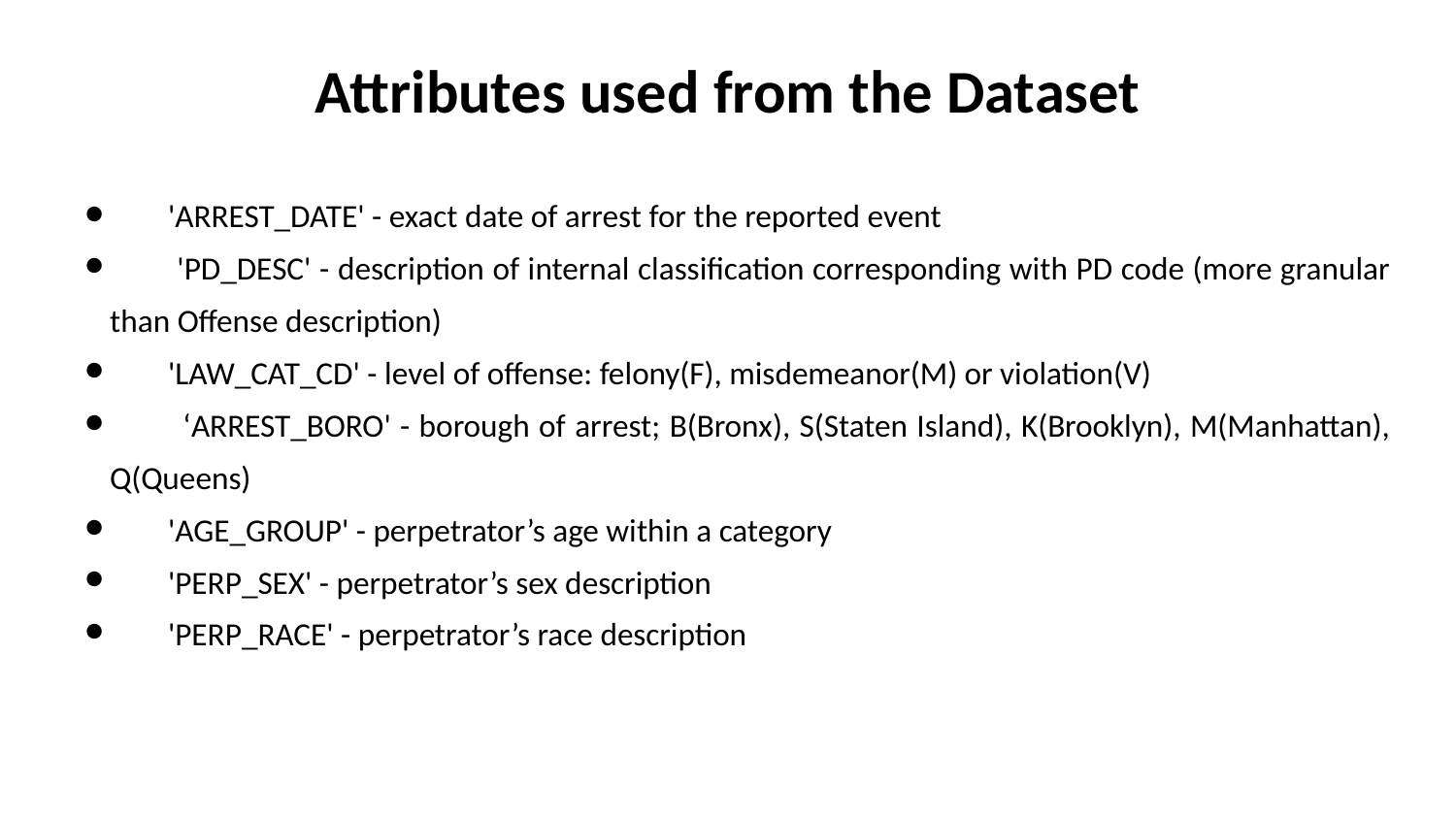

# Attributes used from the Dataset

        'ARREST_DATE' - exact date of arrest for the reported event
        'PD_DESC' - description of internal classification corresponding with PD code (more granular than Offense description)
        'LAW_CAT_CD' - level of offense: felony(F), misdemeanor(M) or violation(V)
        ‘ARREST_BORO' - borough of arrest; B(Bronx), S(Staten Island), K(Brooklyn), M(Manhattan), Q(Queens)
        'AGE_GROUP' - perpetrator’s age within a category
        'PERP_SEX' - perpetrator’s sex description
        'PERP_RACE' - perpetrator’s race description